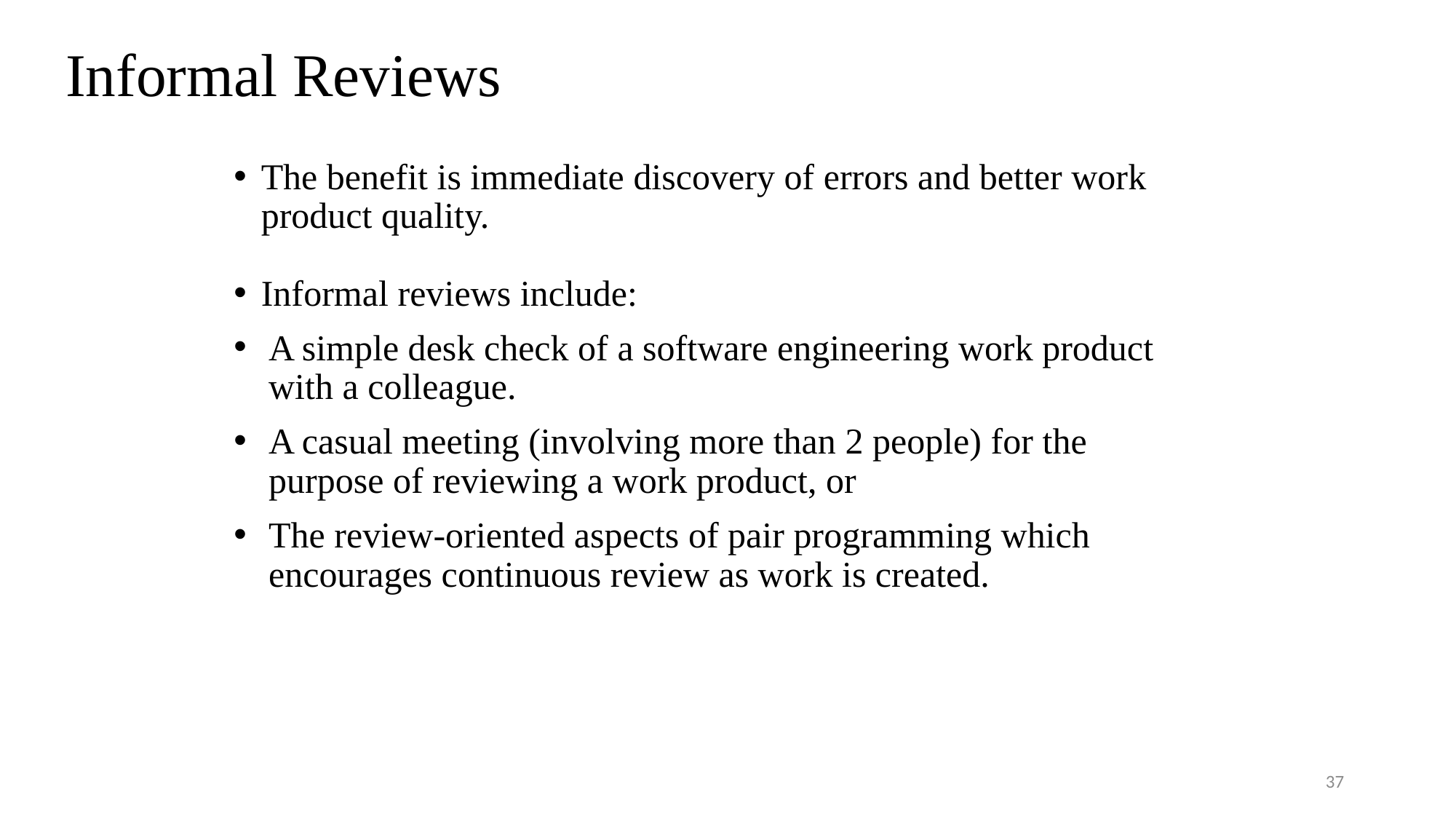

# Informal Reviews
The benefit is immediate discovery of errors and better work product quality.
Informal reviews include:
A simple desk check of a software engineering work product with a colleague.
A casual meeting (involving more than 2 people) for the purpose of reviewing a work product, or
The review-oriented aspects of pair programming which encourages continuous review as work is created.
37